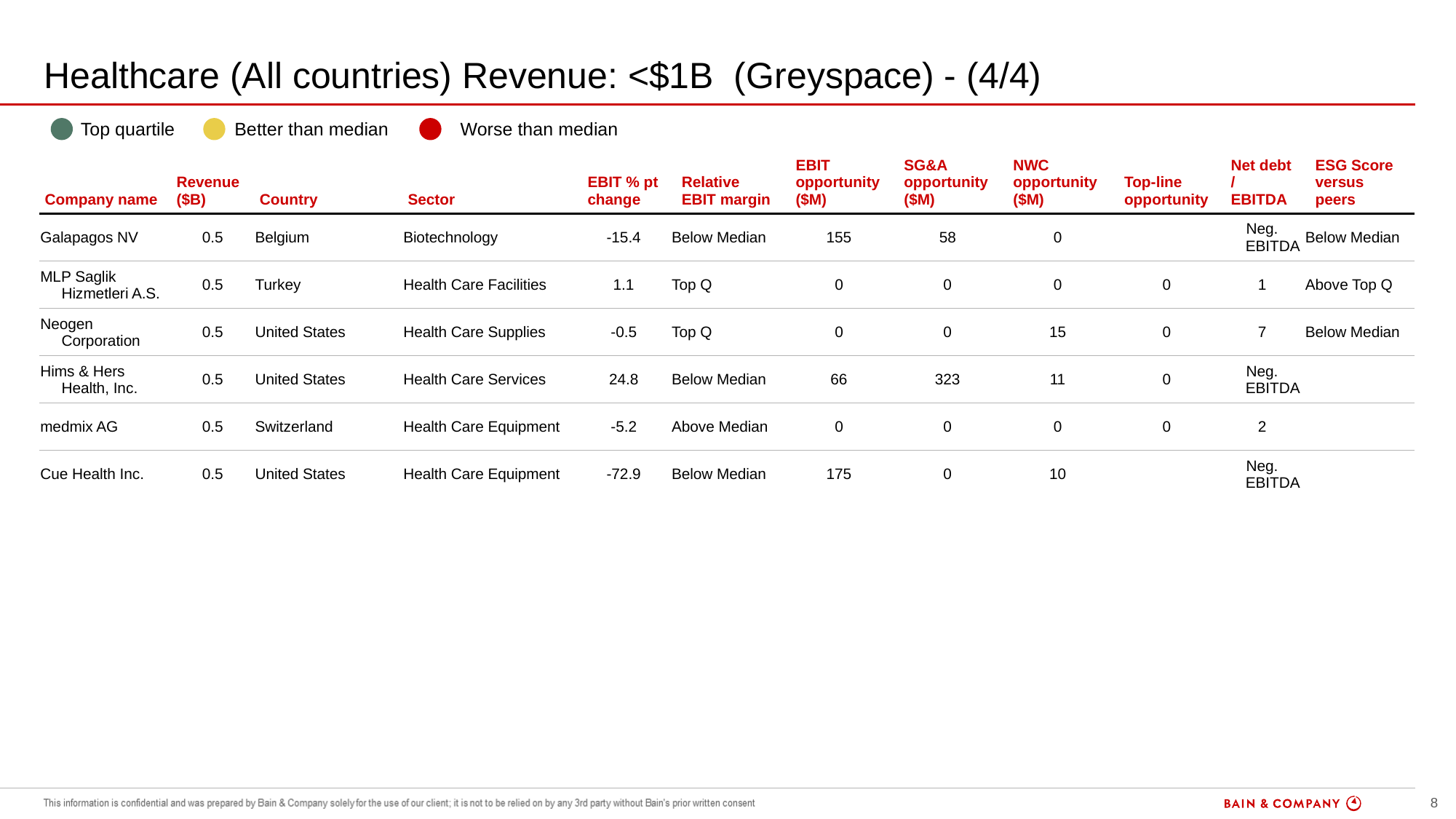

# Healthcare (All countries) Revenue: <$1B  (Greyspace) - (4/4)
|  | Top quartile |  | Better than median |  | Worse than median |
| --- | --- | --- | --- | --- | --- |
| Company name | Revenue ($B) | Country | Sector | EBIT % pt change | Relative EBIT margin | EBIT opportunity ($M) | SG&A opportunity ($M) | NWC opportunity ($M) | Top-line opportunity | Net debt / EBITDA | ESG Score versus peers |
| --- | --- | --- | --- | --- | --- | --- | --- | --- | --- | --- | --- |
| Galapagos NV | 0.5 | Belgium | Biotechnology | -15.4 | Below Median | 155 | 58 | 0 |  | Neg. EBITDA | Below Median |
| MLP Saglik Hizmetleri A.S. | 0.5 | Turkey | Health Care Facilities | 1.1 | Top Q | 0 | 0 | 0 | 0 | 1 | Above Top Q |
| Neogen Corporation | 0.5 | United States | Health Care Supplies | -0.5 | Top Q | 0 | 0 | 15 | 0 | 7 | Below Median |
| Hims & Hers Health, Inc. | 0.5 | United States | Health Care Services | 24.8 | Below Median | 66 | 323 | 11 | 0 | Neg. EBITDA |  |
| medmix AG | 0.5 | Switzerland | Health Care Equipment | -5.2 | Above Median | 0 | 0 | 0 | 0 | 2 |  |
| Cue Health Inc. | 0.5 | United States | Health Care Equipment | -72.9 | Below Median | 175 | 0 | 10 |  | Neg. EBITDA |  |